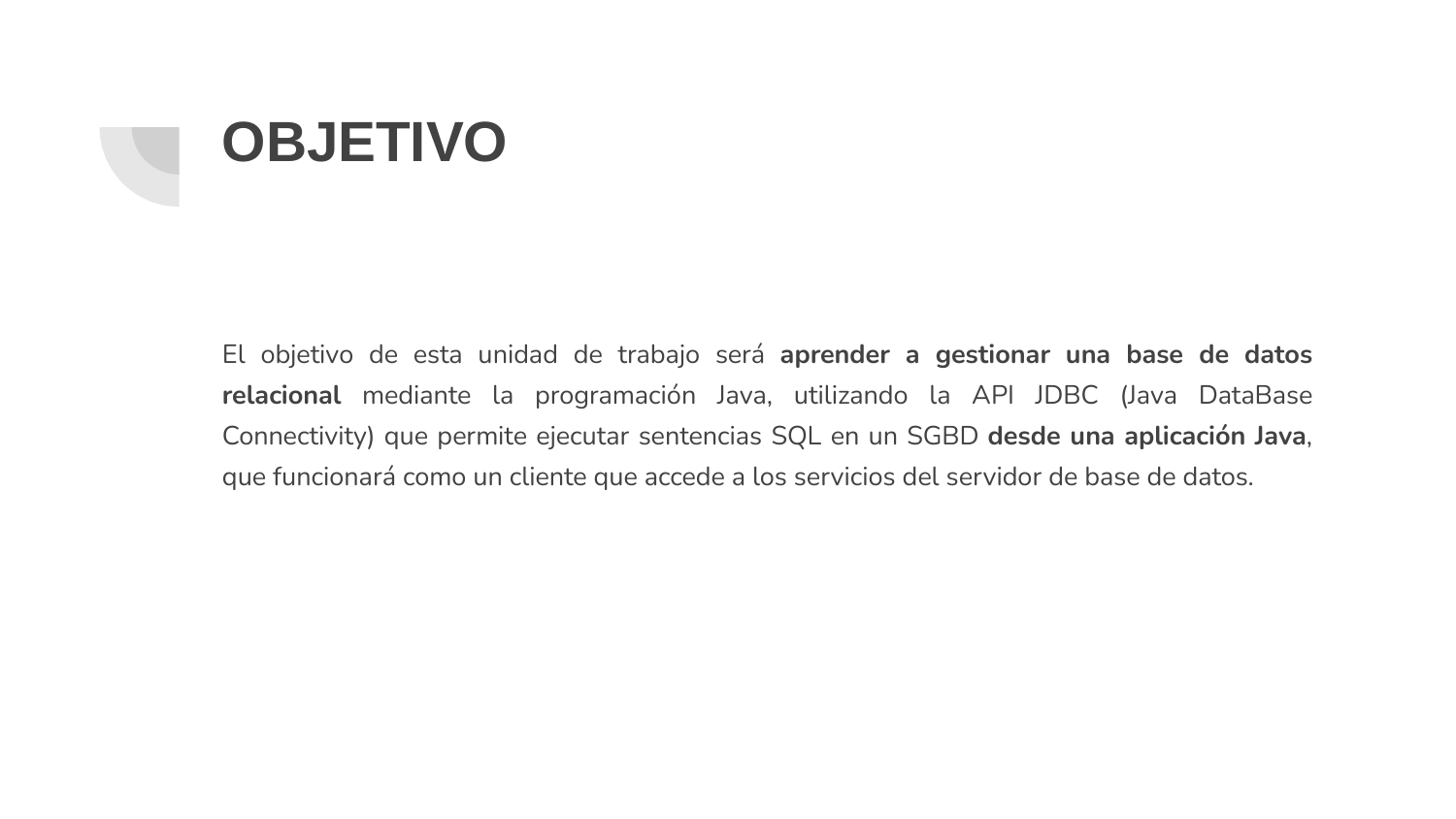

# OBJETIVO
El objetivo de esta unidad de trabajo será aprender a gestionar una base de datos relacional mediante la programación Java, utilizando la API JDBC (Java DataBase Connectivity) que permite ejecutar sentencias SQL en un SGBD desde una aplicación Java, que funcionará como un cliente que accede a los servicios del servidor de base de datos.